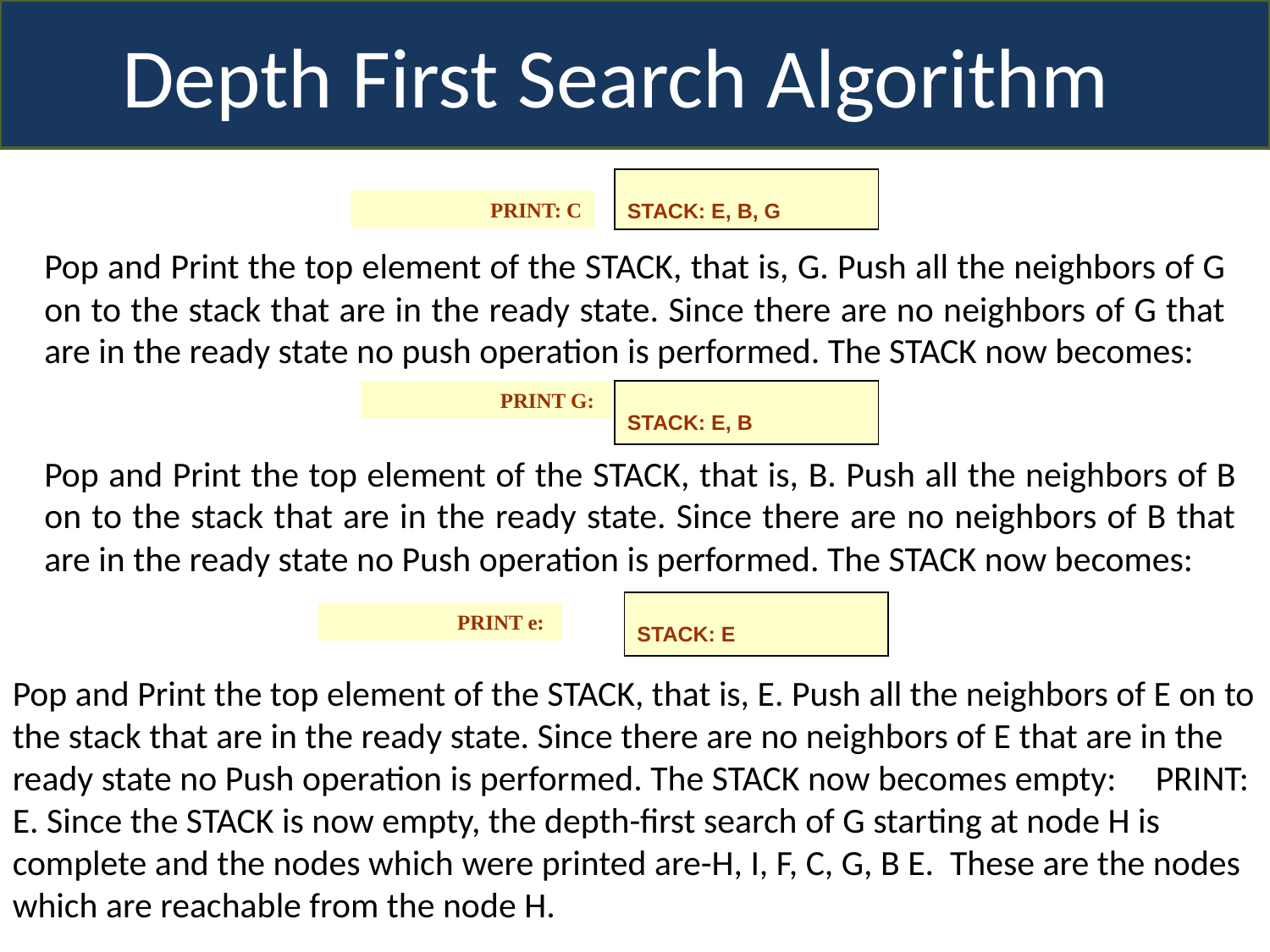

Depth First Search Algorithm
| STACK: E, B, G |
| --- |
	PRINT: C
Pop and Print the top element of the STACK, that is, G. Push all the neighbors of G on to the stack that are in the ready state. Since there are no neighbors of G that are in the ready state no push operation is performed. The STACK now becomes:
	PRINT G:
| STACK: E, B |
| --- |
Pop and Print the top element of the STACK, that is, B. Push all the neighbors of B on to the stack that are in the ready state. Since there are no neighbors of B that are in the ready state no Push operation is performed. The STACK now becomes:
| STACK: E |
| --- |
	PRINT e:
Pop and Print the top element of the STACK, that is, E. Push all the neighbors of E on to the stack that are in the ready state. Since there are no neighbors of E that are in the ready state no Push operation is performed. The STACK now becomes empty: 	PRINT: E. Since the STACK is now empty, the depth-first search of G starting at node H is complete and the nodes which were printed are-H, I, F, C, G, B E.  These are the nodes which are reachable from the node H.